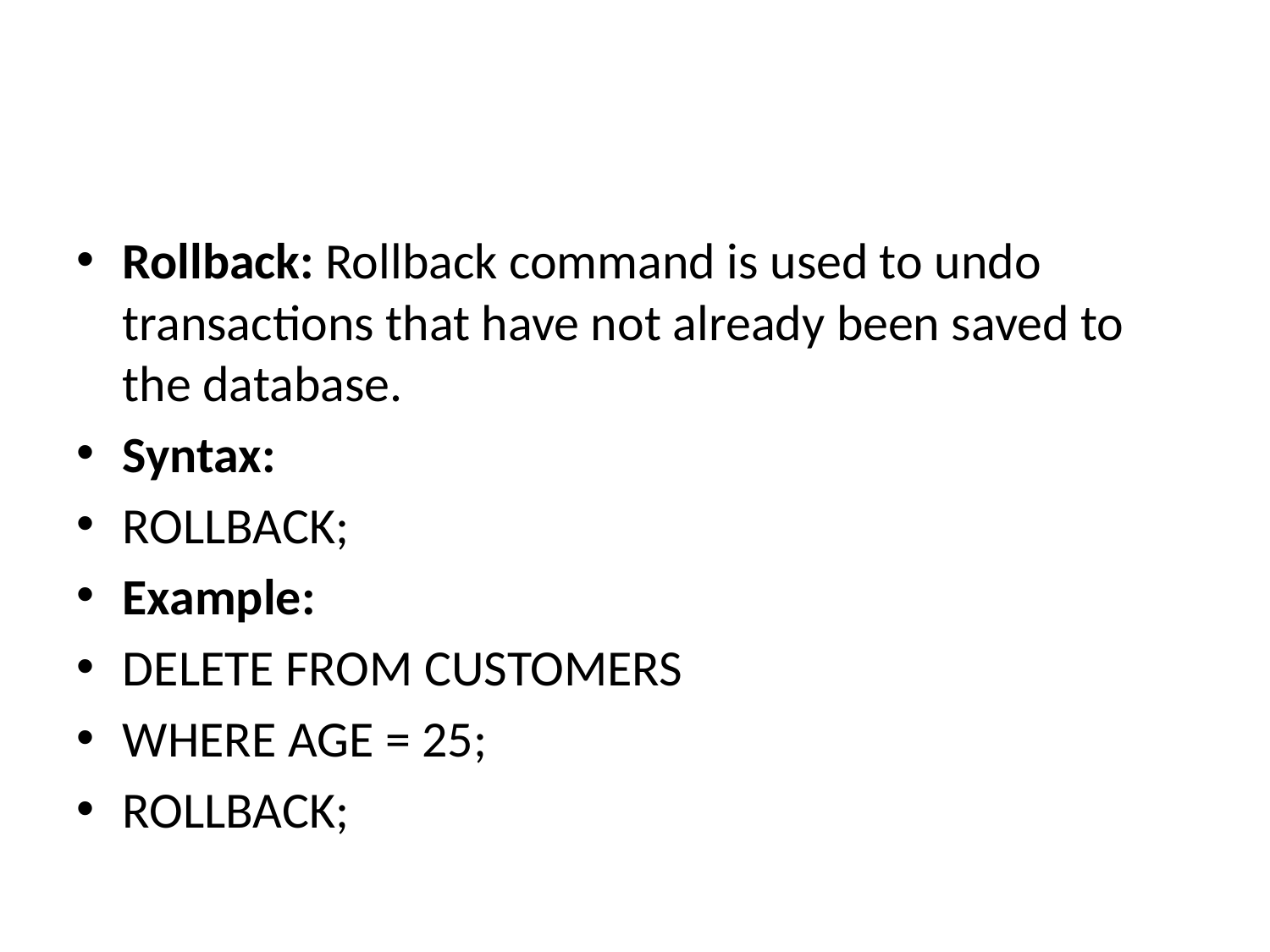

#
Rollback: Rollback command is used to undo transactions that have not already been saved to the database.
Syntax:
ROLLBACK;
Example:
DELETE FROM CUSTOMERS
WHERE AGE = 25;
ROLLBACK;